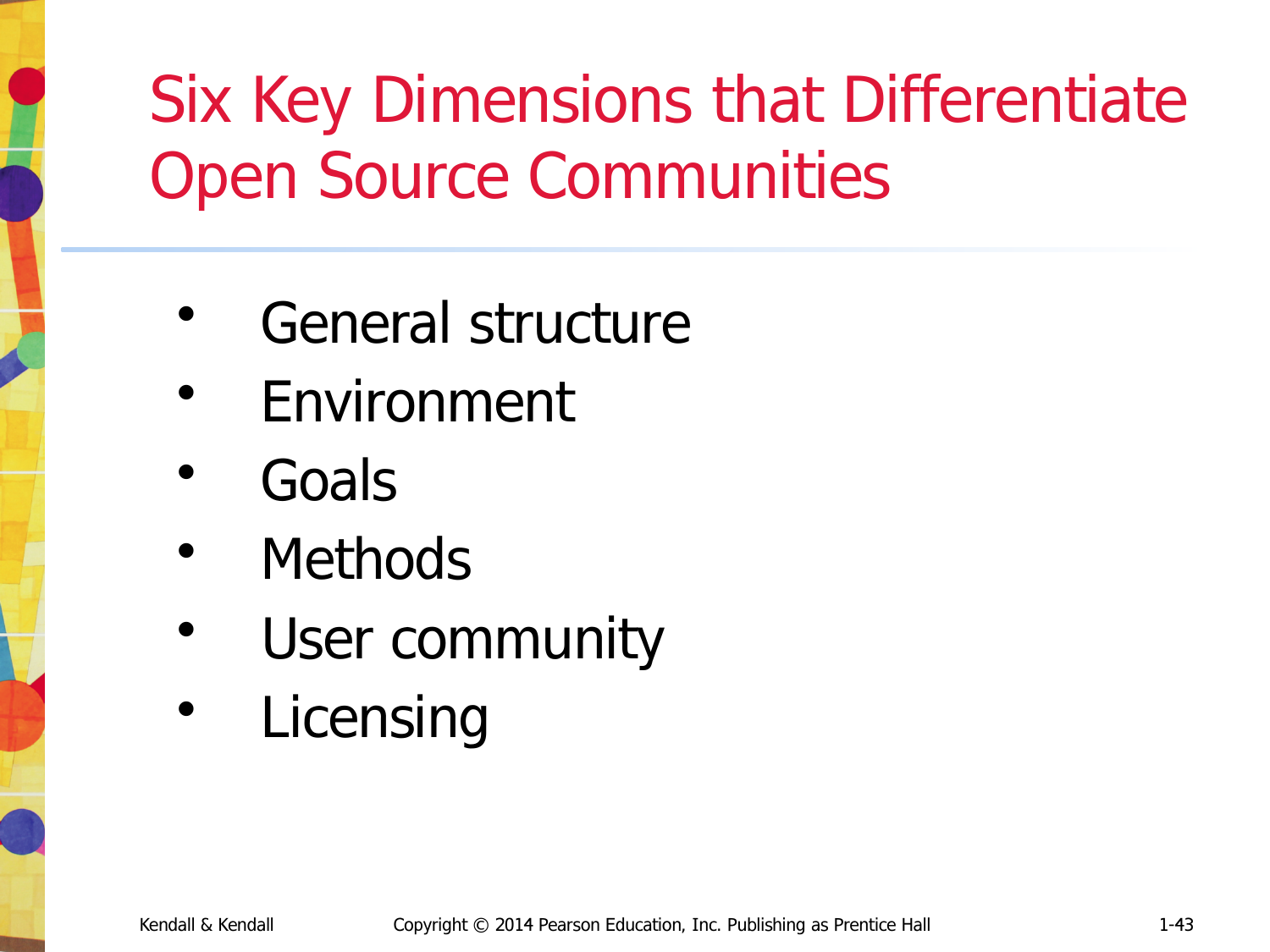

# Six Key Dimensions that Differentiate Open Source Communities
General structure
Environment
Goals
Methods
User community
Licensing
1-43